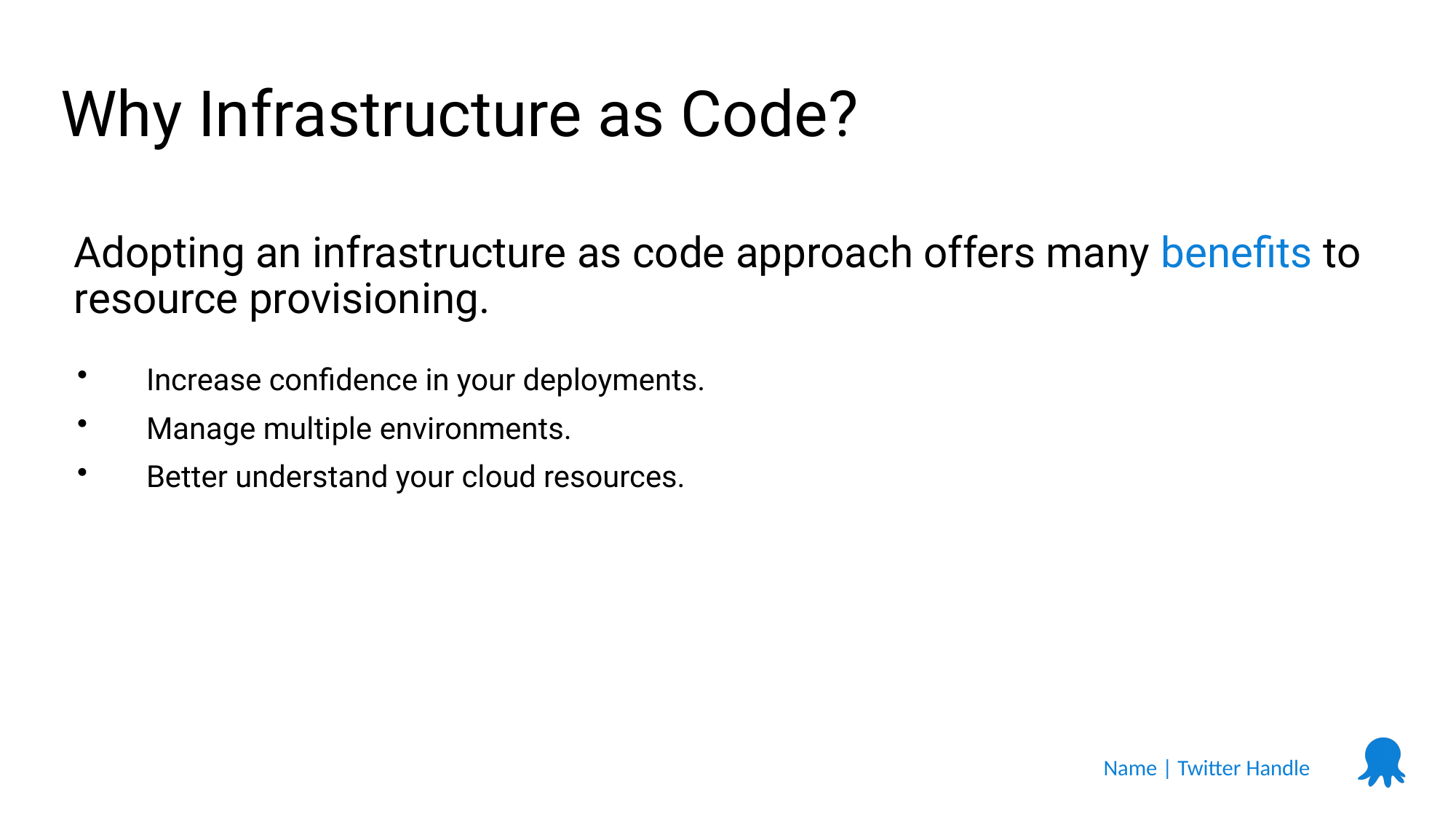

# Why Infrastructure as Code?
Adopting an infrastructure as code approach offers many benefits to resource provisioning.
Increase confidence in your deployments.
Manage multiple environments.
Better understand your cloud resources.